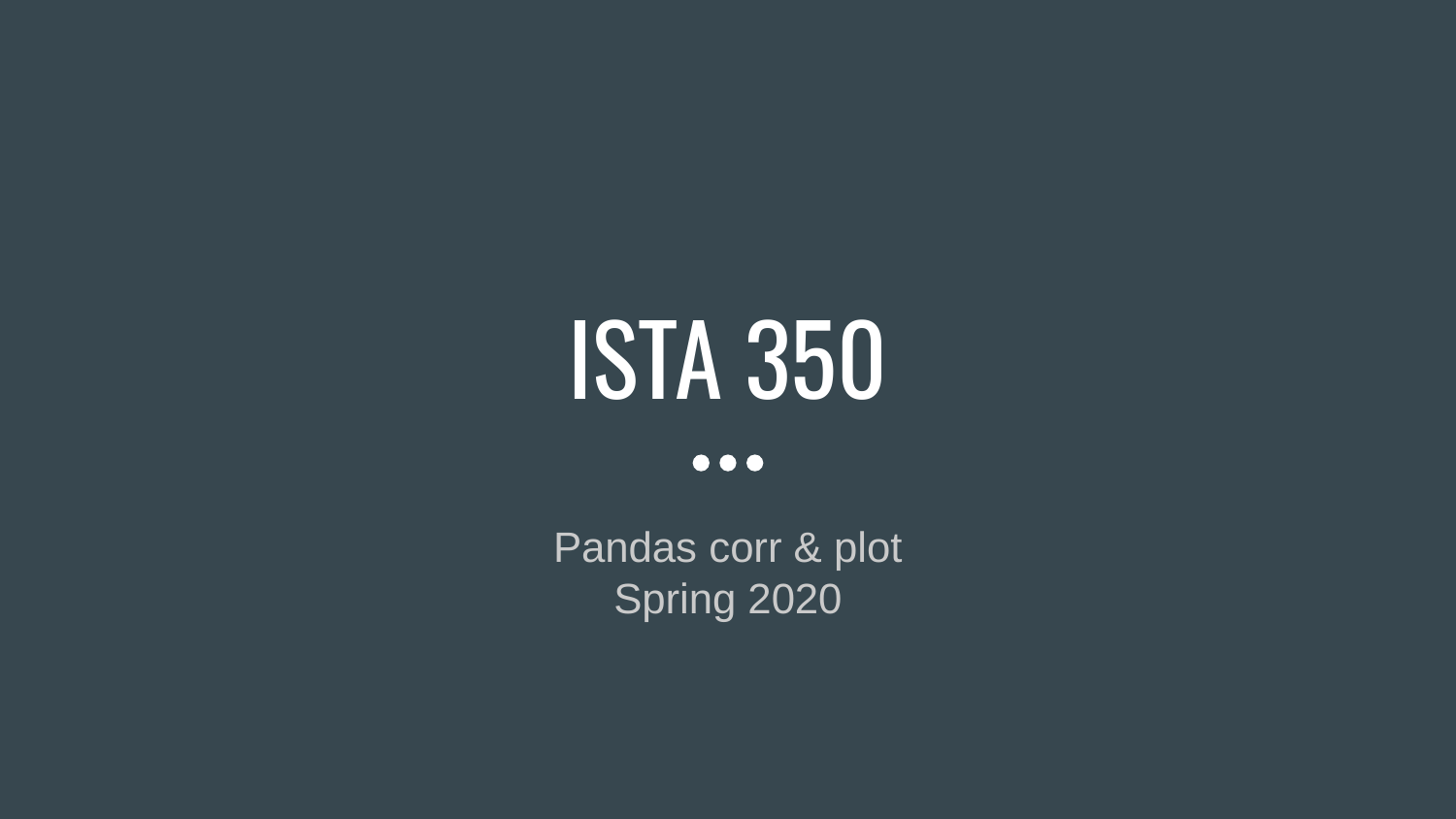

# ISTA 350
Pandas corr & plot
Spring 2020